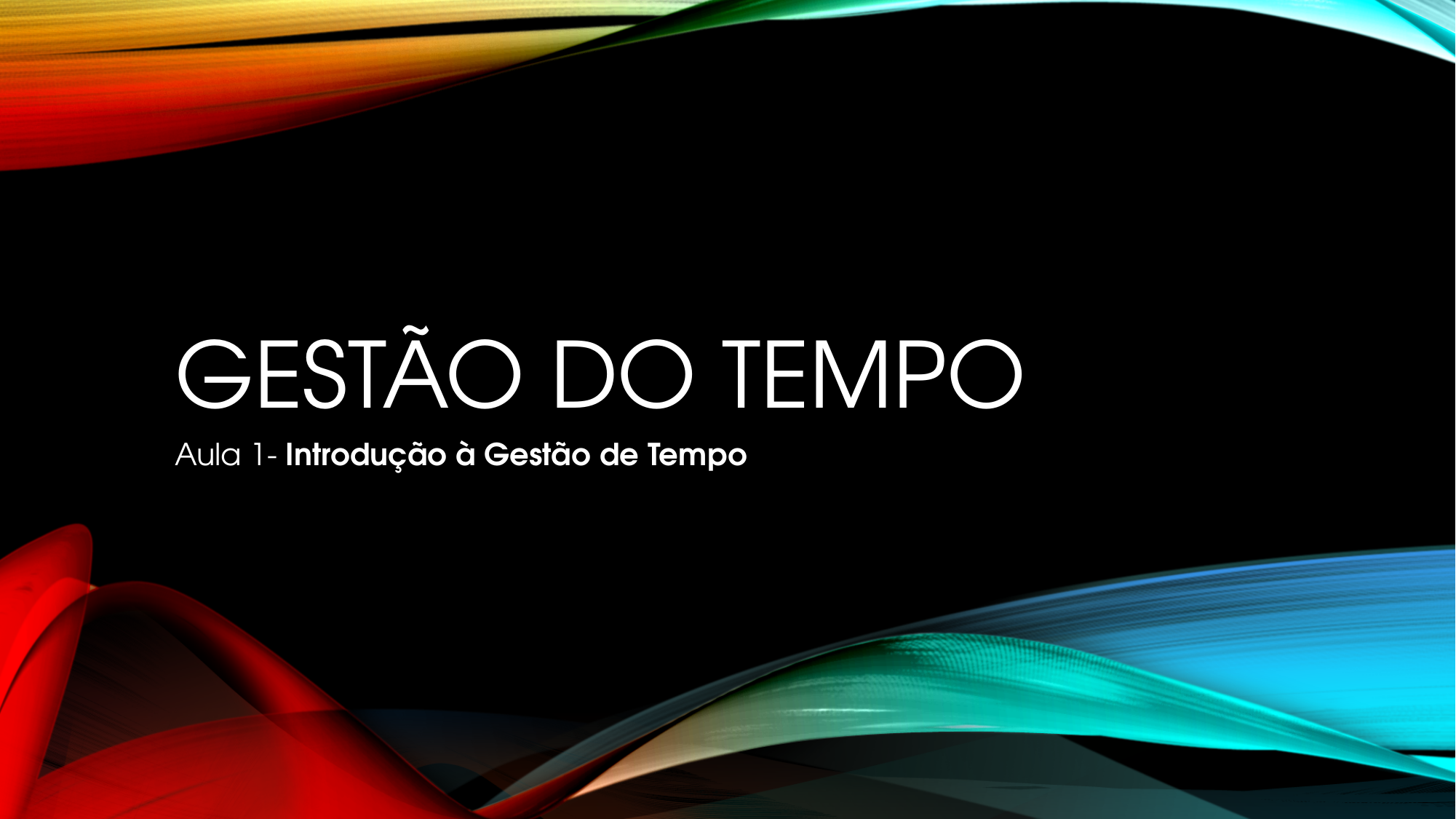

# Gestão do Tempo
Aula 1- Introdução à Gestão de Tempo